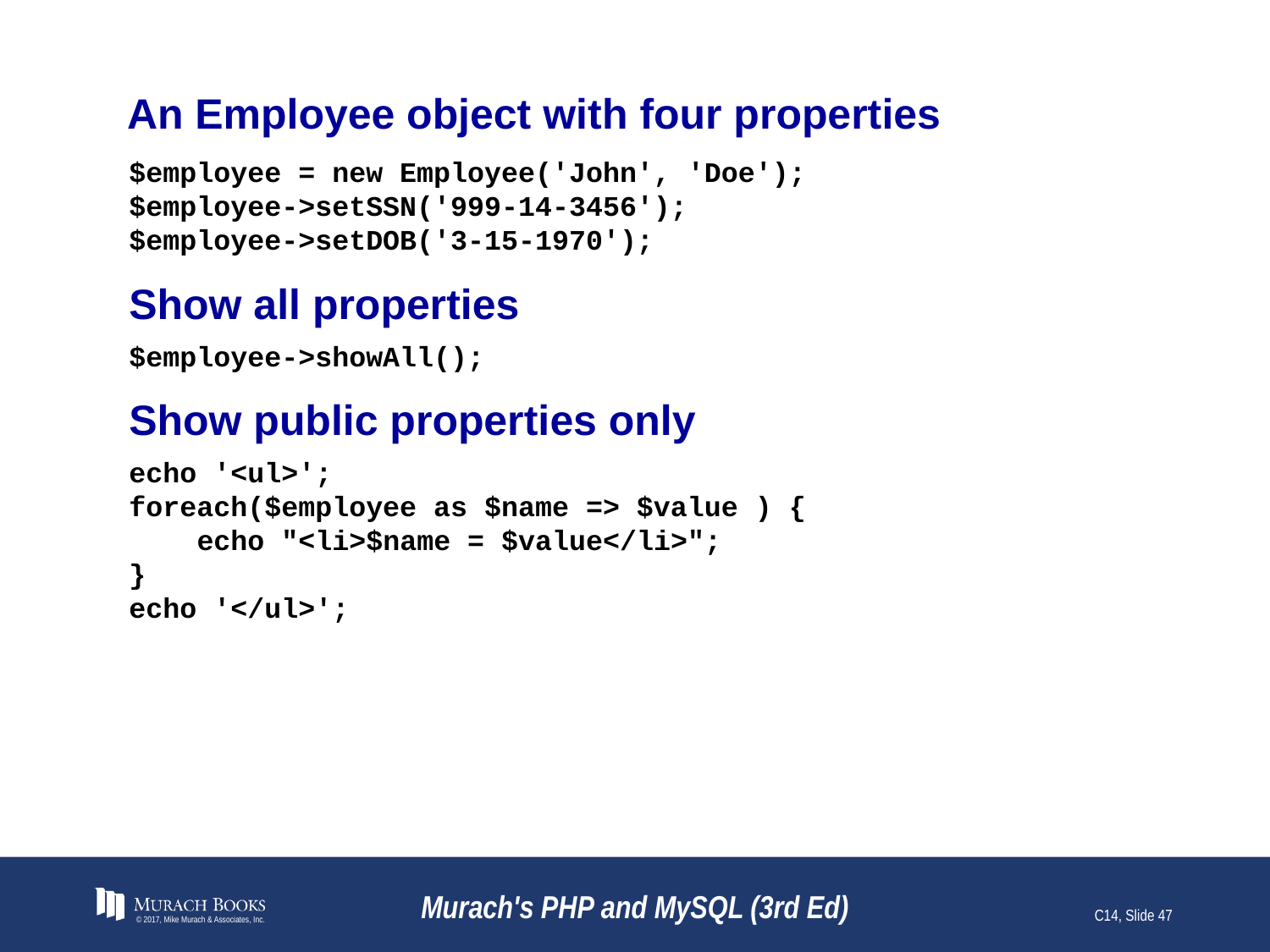

# An Employee object with four properties
$employee = new Employee('John', 'Doe');
$employee->setSSN('999-14-3456');
$employee->setDOB('3-15-1970');
Show all properties
$employee->showAll();
Show public properties only
echo '<ul>';
foreach($employee as $name => $value ) {
    echo "<li>$name = $value</li>";
}
echo '</ul>';

© 2017, Mike Murach & Associates, Inc.
Murach's PHP and MySQL (3rd Ed)

C14, Slide 47